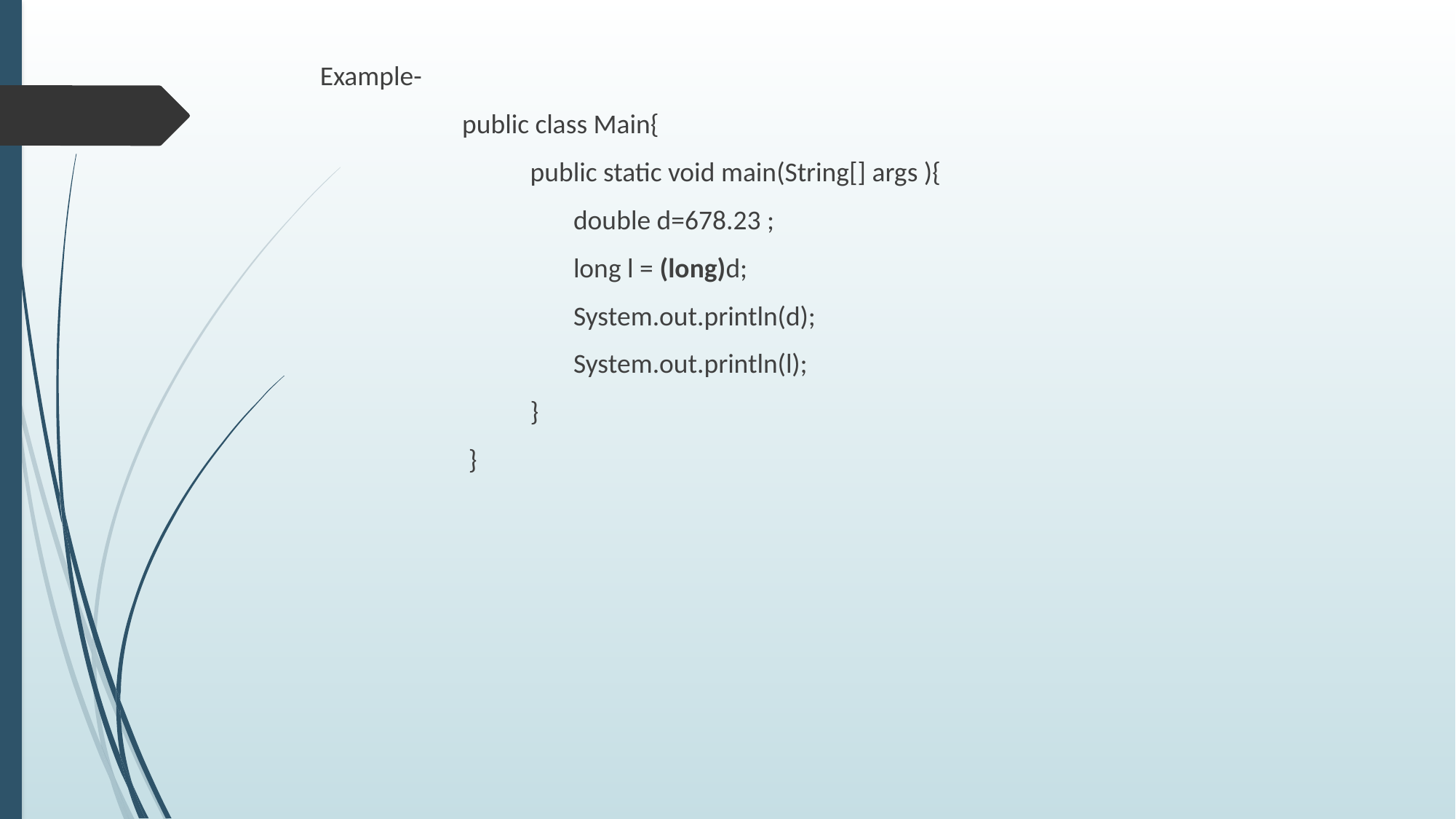

Example-
                       public class Main{
                                  public static void main(String[] args ){
                                         double d=678.23 ;
                                         long l = (long)d;
                                         System.out.println(d);
                                         System.out.println(l);
                                  }
                        }